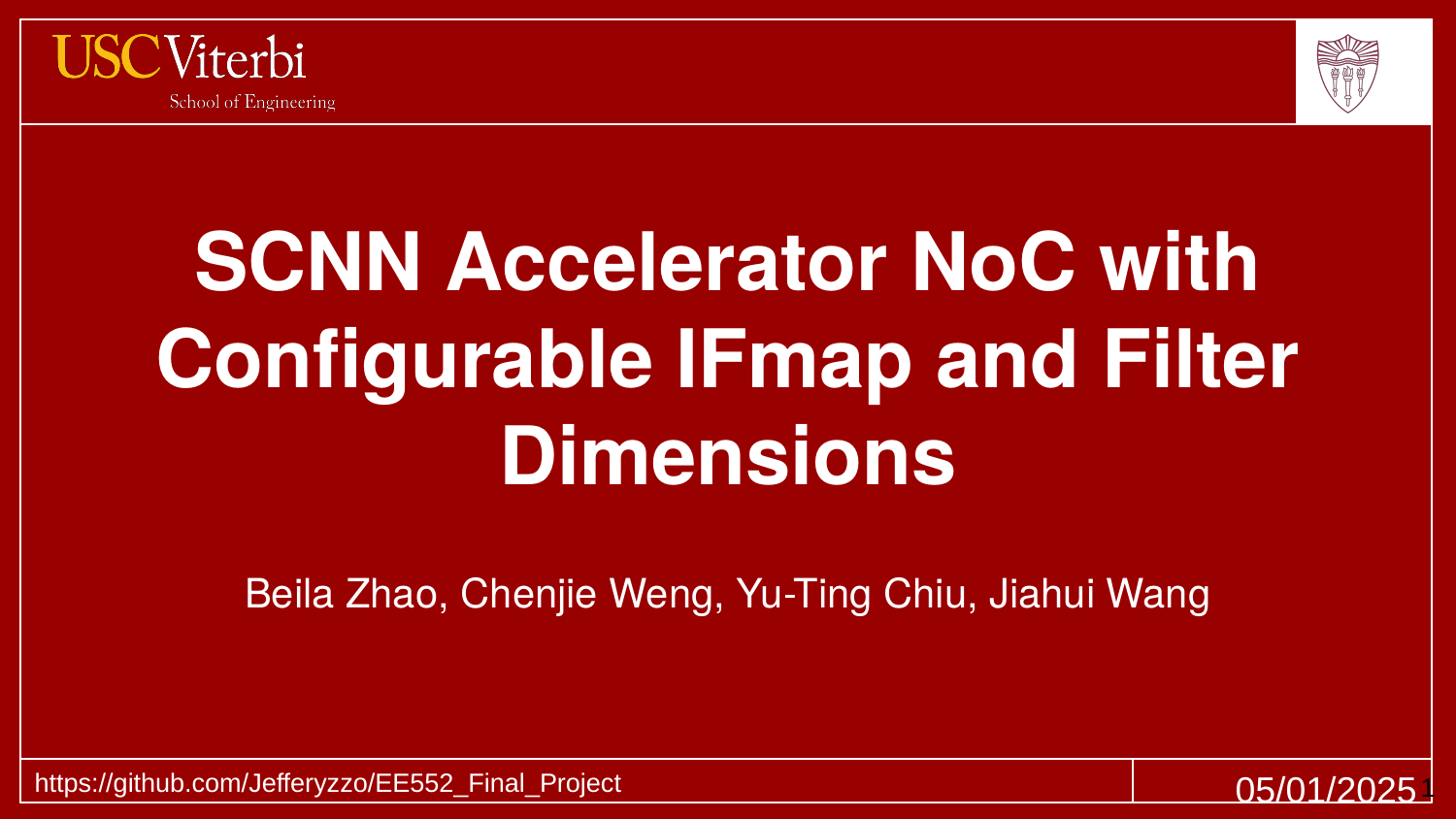

# SCNN Accelerator NoC with Configurable IFmap and Filter Dimensions
Beila Zhao, Chenjie Weng, Yu-Ting Chiu, Jiahui Wang
1
https://github.com/Jefferyzzo/EE552_Final_Project
05/01/2025